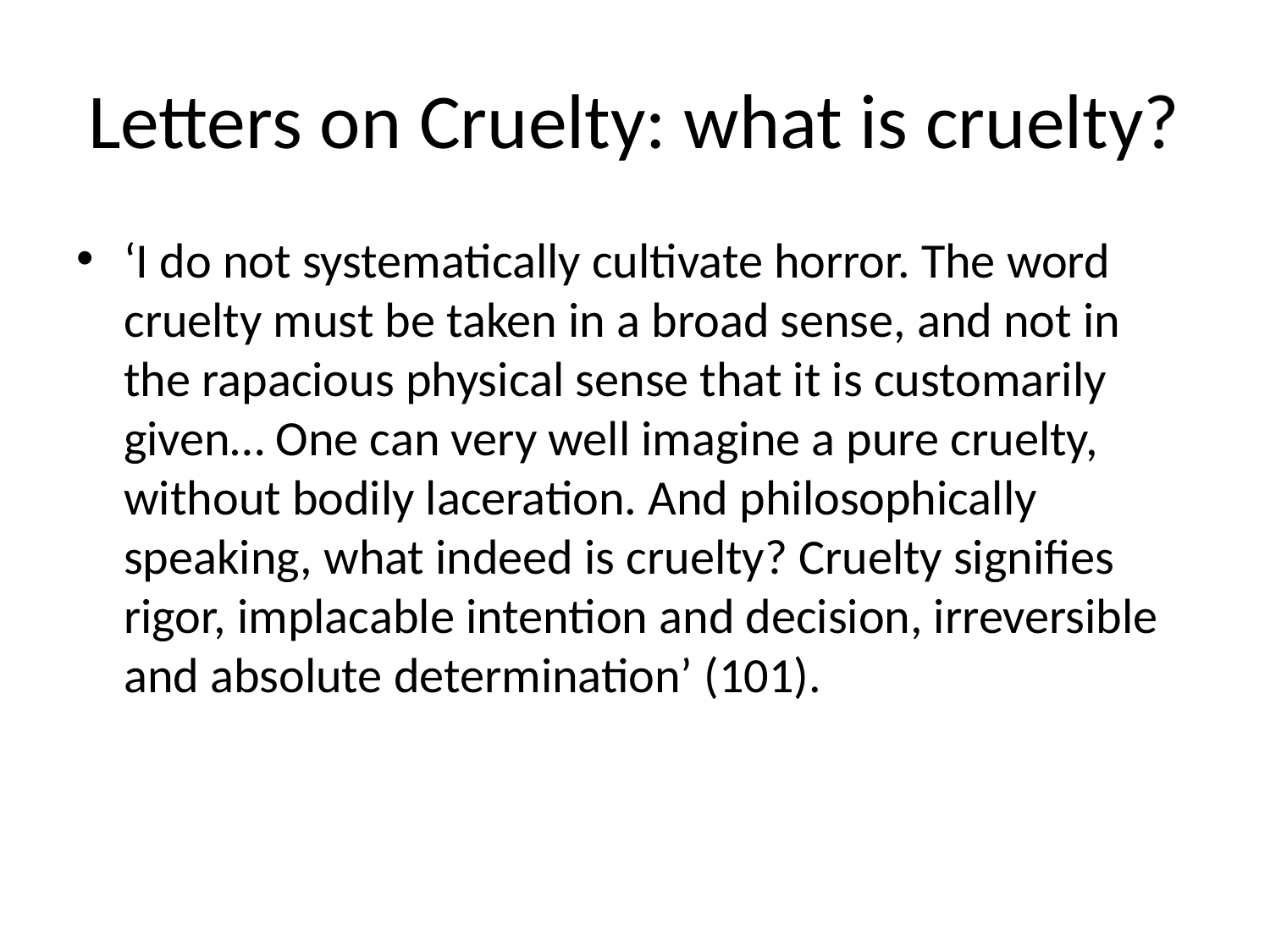

# Letters on Cruelty: what is cruelty?
‘I do not systematically cultivate horror. The word cruelty must be taken in a broad sense, and not in the rapacious physical sense that it is customarily given… One can very well imagine a pure cruelty, without bodily laceration. And philosophically speaking, what indeed is cruelty? Cruelty signifies rigor, implacable intention and decision, irreversible and absolute determination’ (101).